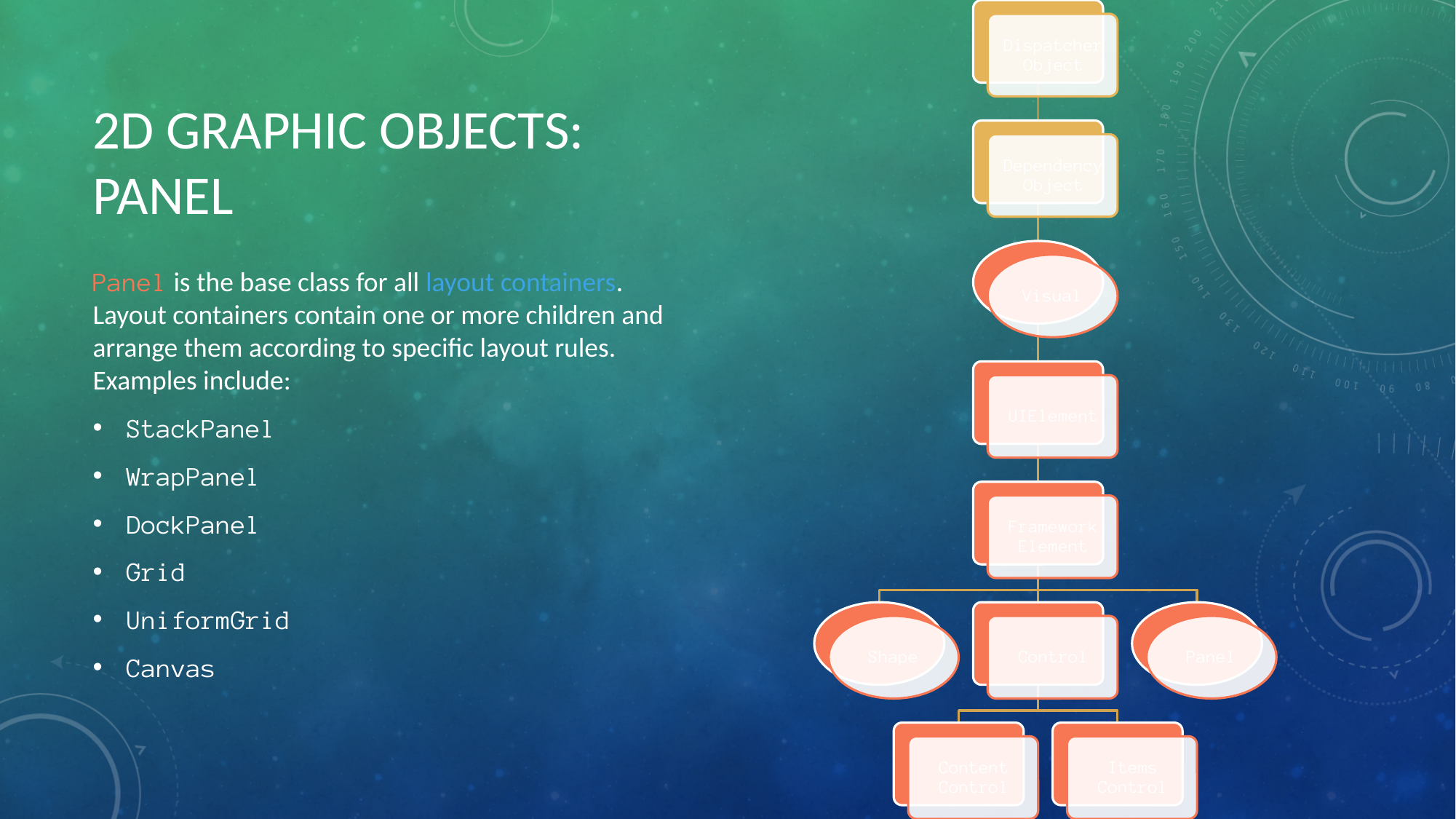

Dispatcher
Object
Dependency
Object
Visual
UIElement
Framework
Element
Shape
Control
Content
Control
Items
Control
Panel
# 2D Graphic Objects: Panel
Panel is the base class for all layout containers. Layout containers contain one or more children and arrange them according to specific layout rules. Examples include:
StackPanel
WrapPanel
DockPanel
Grid
UniformGrid
Canvas